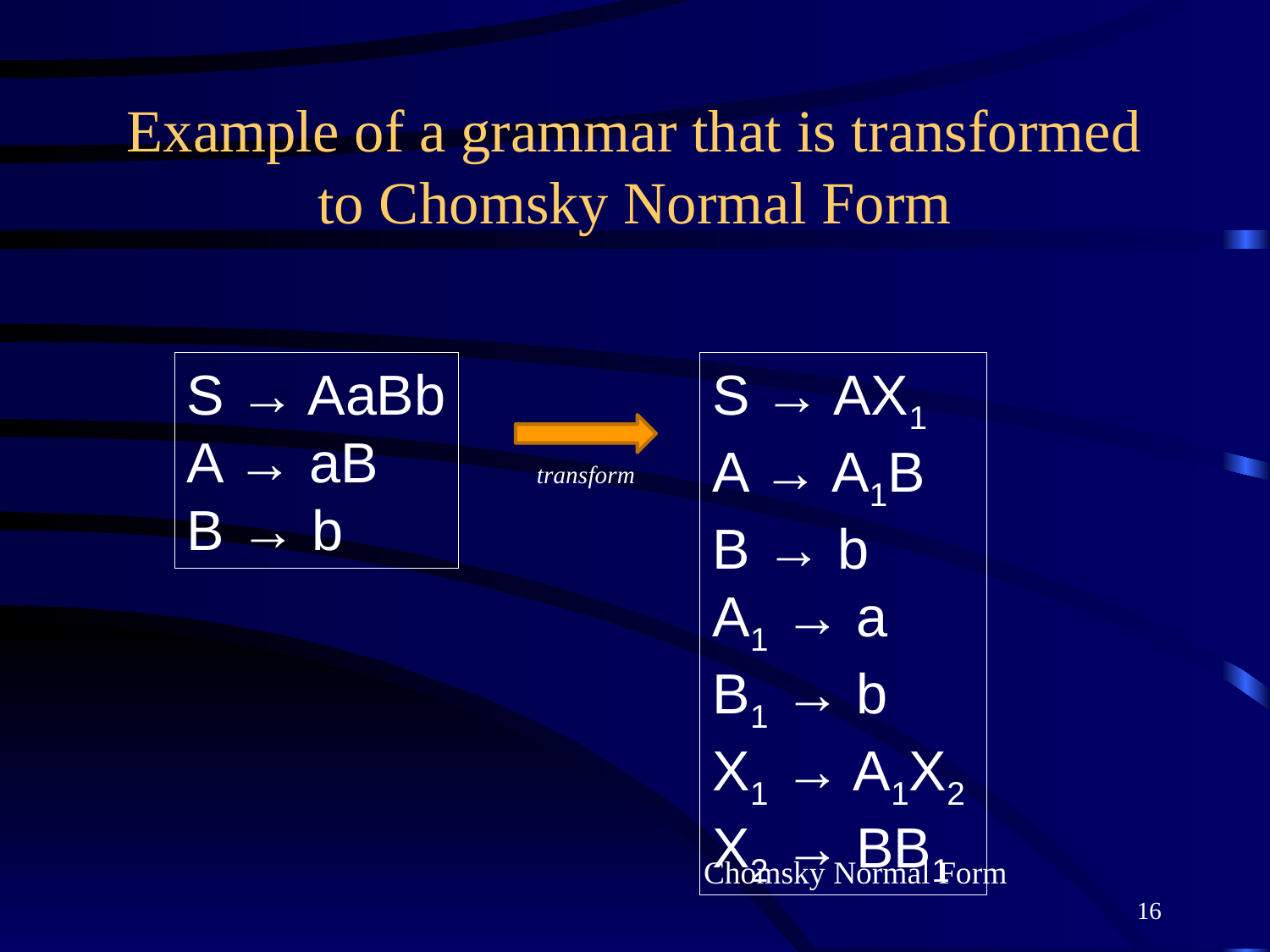

# Example of a grammar that is transformed to Chomsky Normal Form
S → AX1
A → A1B
B → b
A1 → a
B1 → b
X1 → A1X2
X2 → BB1
S → AaBb
A → aB
B → b

transform
Chomsky Normal Form
16